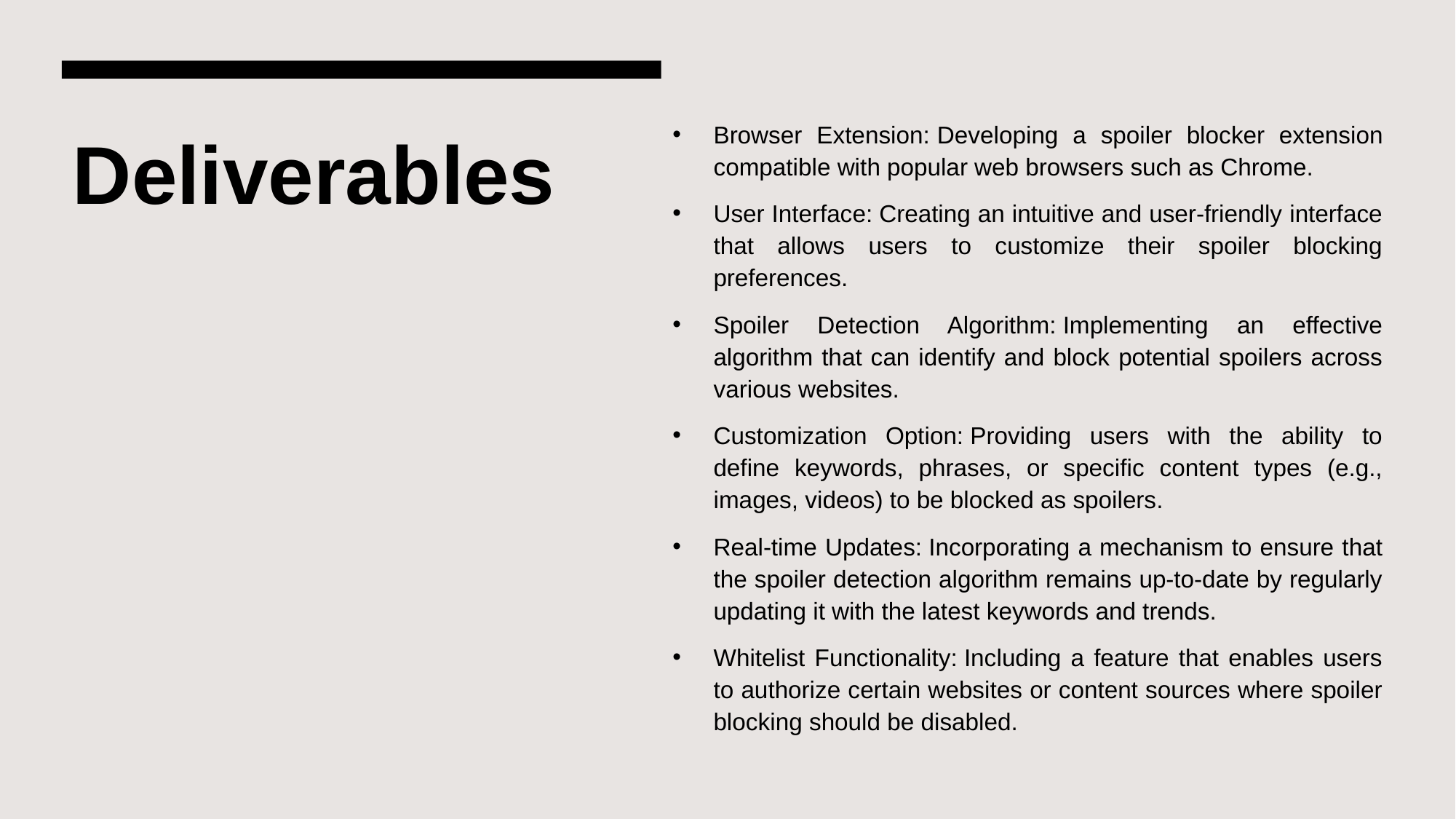

Browser Extension: Developing a spoiler blocker extension compatible with popular web browsers such as Chrome.
User Interface: Creating an intuitive and user-friendly interface that allows users to customize their spoiler blocking preferences.
Spoiler Detection Algorithm: Implementing an effective algorithm that can identify and block potential spoilers across various websites.
Customization Option: Providing users with the ability to define keywords, phrases, or specific content types (e.g., images, videos) to be blocked as spoilers.
Real-time Updates: Incorporating a mechanism to ensure that the spoiler detection algorithm remains up-to-date by regularly updating it with the latest keywords and trends.
Whitelist Functionality: Including a feature that enables users to authorize certain websites or content sources where spoiler blocking should be disabled.

# Deliverables